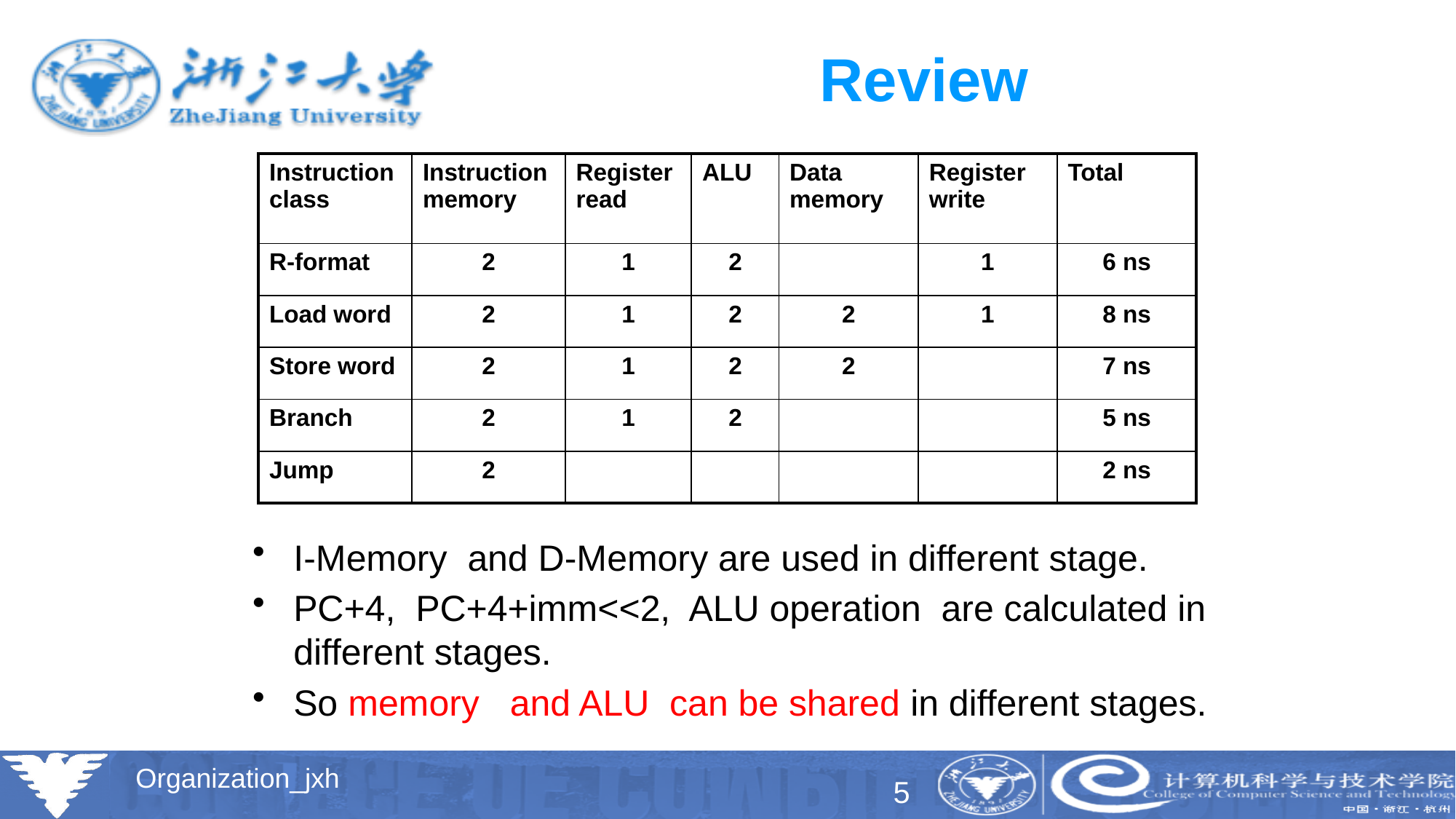

# Review
| Instruction class | Instruction memory | Register read | ALU | Data memory | Register write | Total |
| --- | --- | --- | --- | --- | --- | --- |
| R-format | 2 | 1 | 2 |  | 1 | 6 ns |
| Load word | 2 | 1 | 2 | 2 | 1 | 8 ns |
| Store word | 2 | 1 | 2 | 2 |  | 7 ns |
| Branch | 2 | 1 | 2 |  |  | 5 ns |
| Jump | 2 |  |  |  |  | 2 ns |
I-Memory  and D-Memory are used in different stage.
PC+4,  PC+4+imm<<2,  ALU operation  are calculated in different stages.
So memory   and ALU  can be shared in different stages.